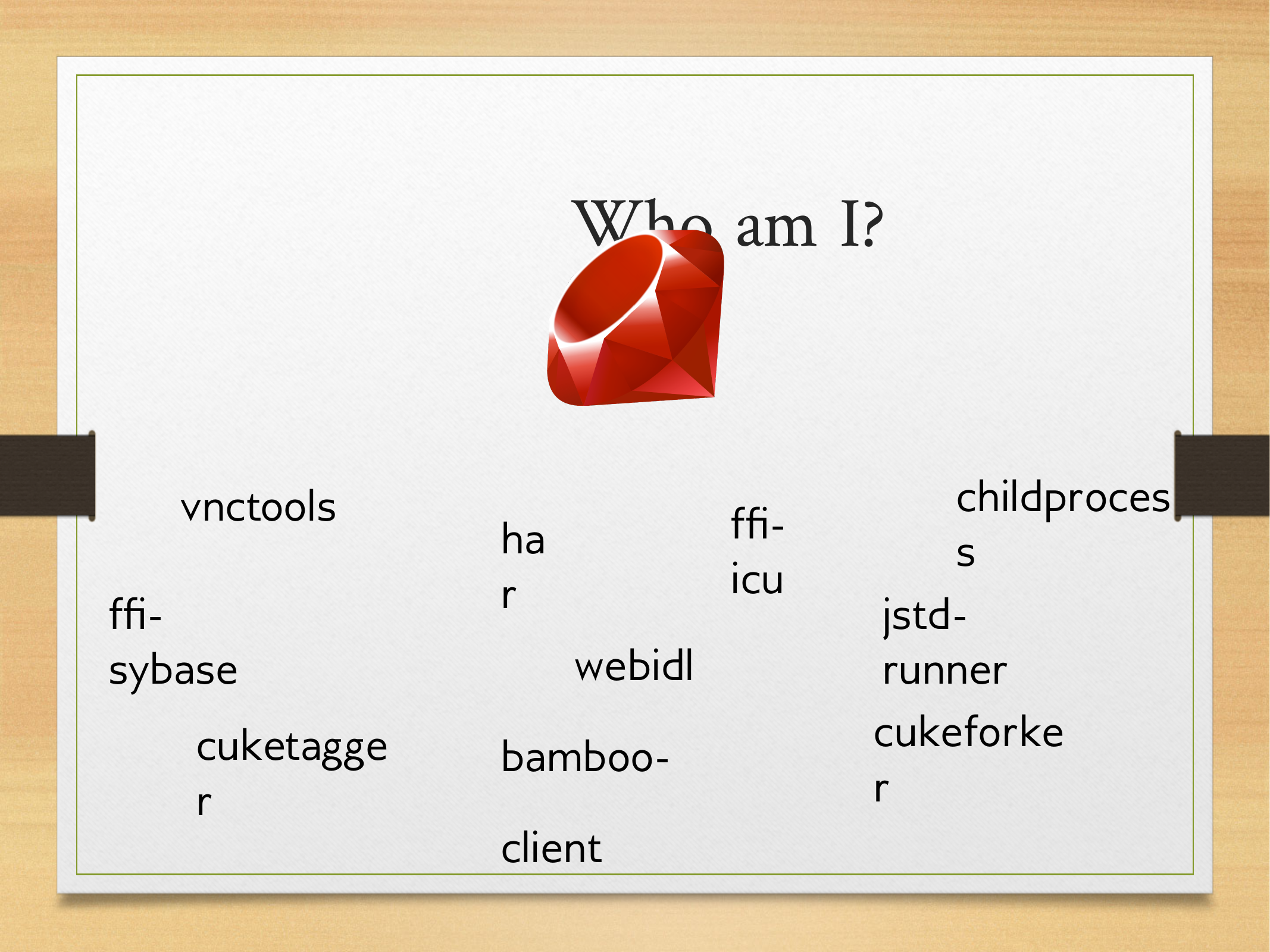

# Who am I?

childprocess
vnctools
fﬁ-icu
har
fﬁ-sybase
jstd-runner
webidl bamboo-client
cukeforker
cuketagger